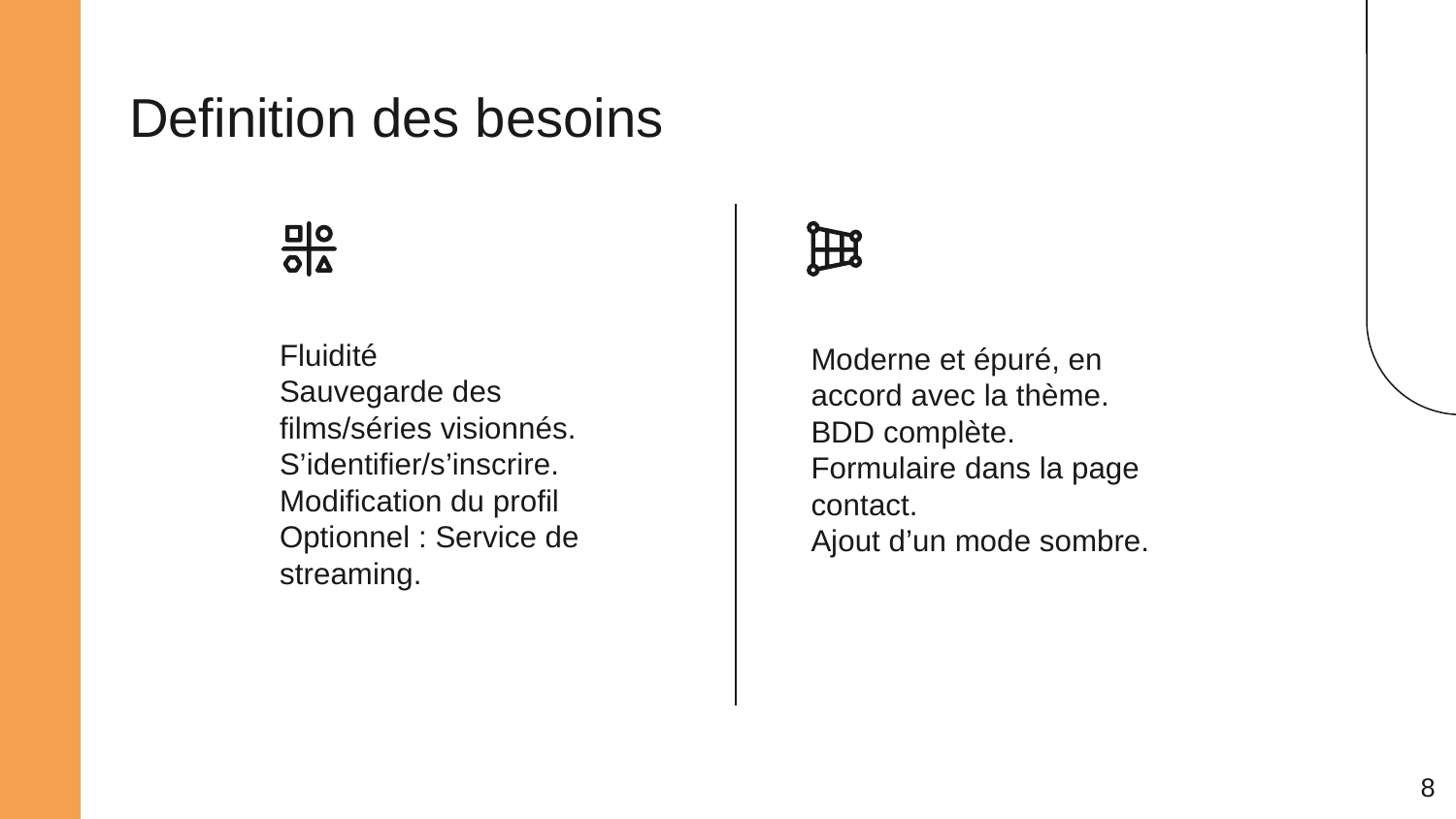

# Definition des besoins

Fluidité
Sauvegarde des films/séries visionnés.
S’identifier/s’inscrire.
Modification du profil
Optionnel : Service de streaming.
Moderne et épuré, en accord avec la thème.
BDD complète.
Formulaire dans la page contact.
Ajout d’un mode sombre.

8